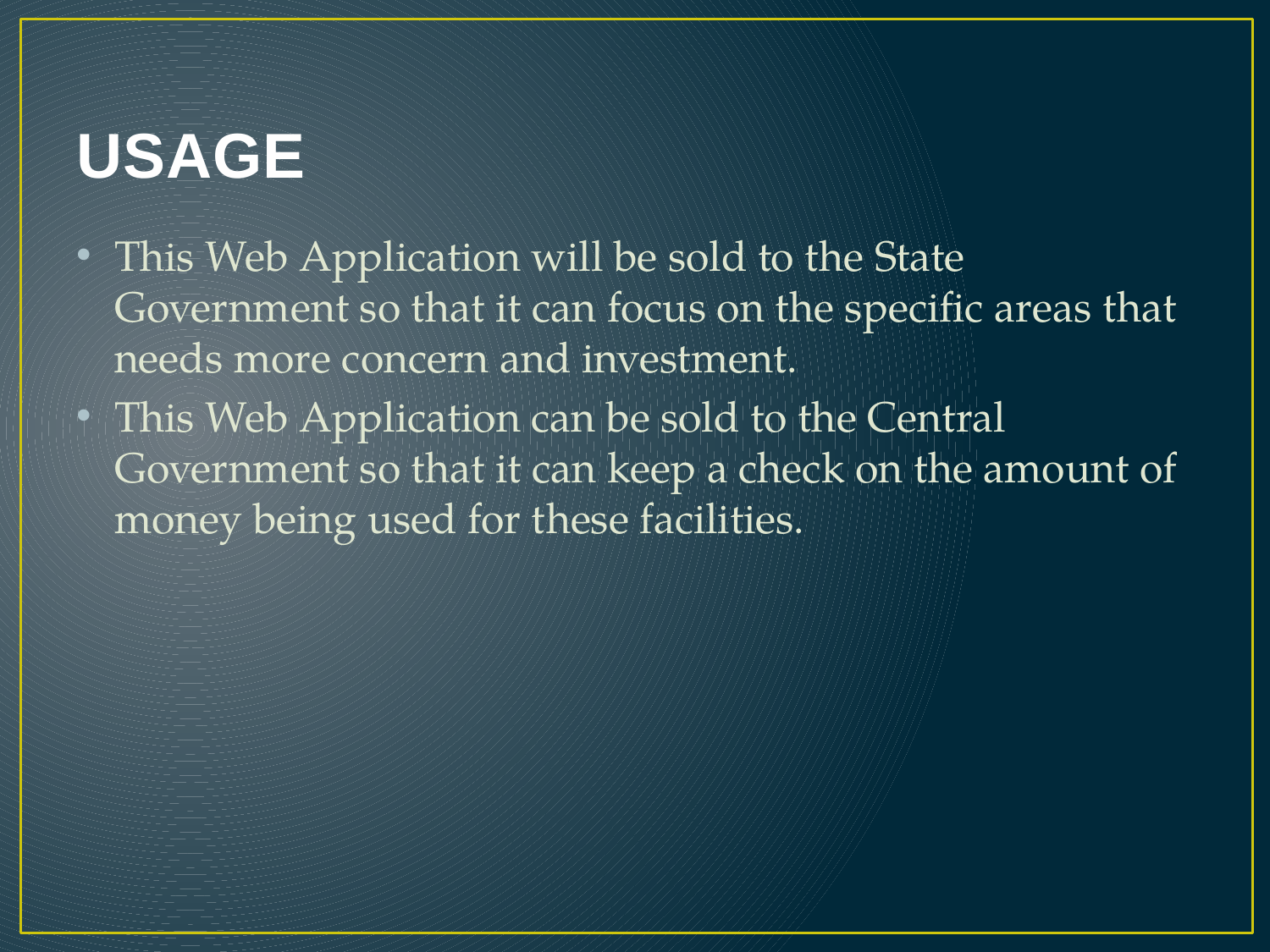

# USAGE
This Web Application will be sold to the State Government so that it can focus on the specific areas that needs more concern and investment.
This Web Application can be sold to the Central Government so that it can keep a check on the amount of money being used for these facilities.